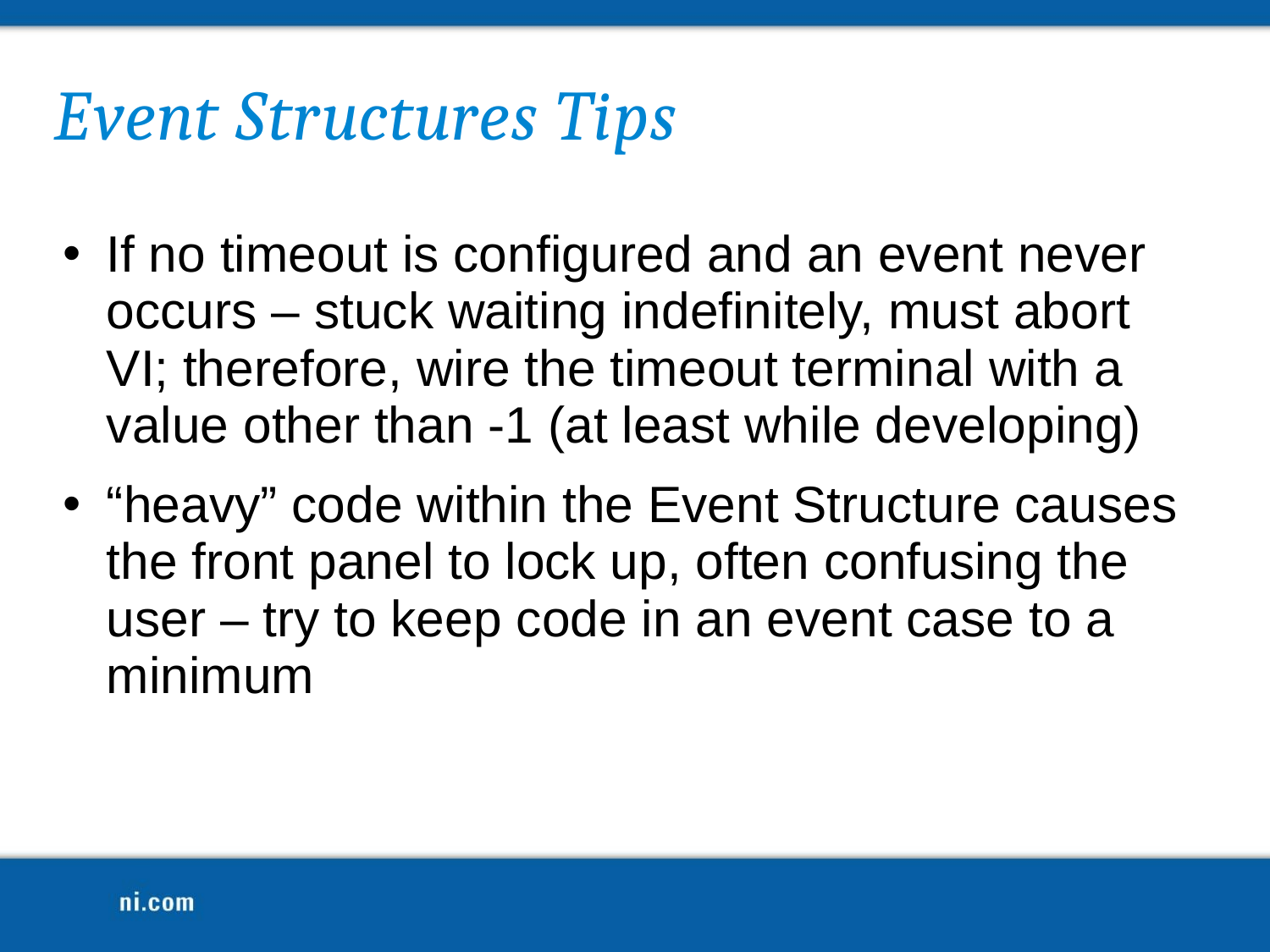

# Event Structures Tips
If no timeout is configured and an event never occurs – stuck waiting indefinitely, must abort VI; therefore, wire the timeout terminal with a value other than -1 (at least while developing)
“heavy” code within the Event Structure causes the front panel to lock up, often confusing the user – try to keep code in an event case to a minimum